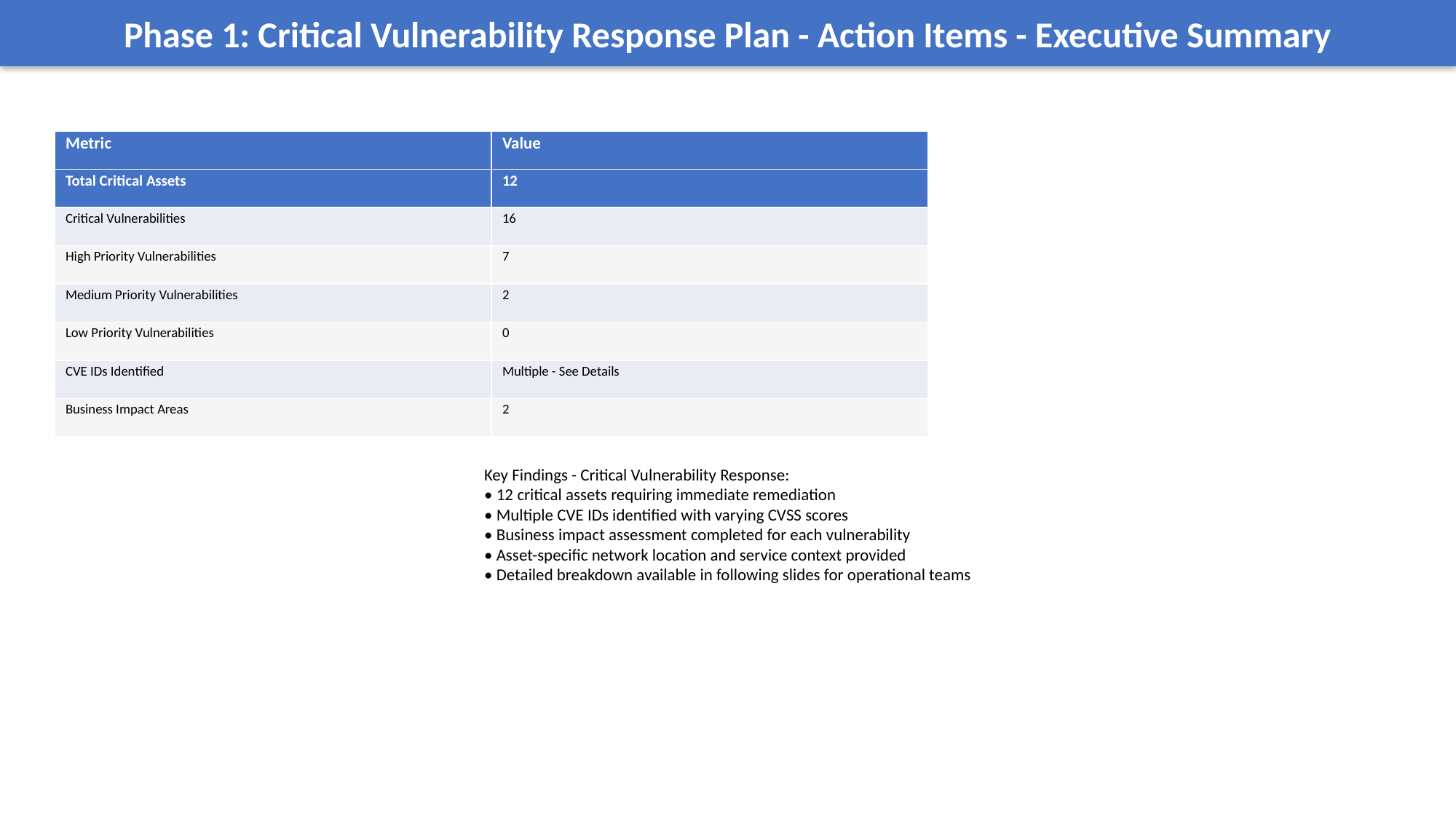

Phase 1: Critical Vulnerability Response Plan - Action Items - Executive Summary
| Metric | Value |
| --- | --- |
| Total Critical Assets | 12 |
| Critical Vulnerabilities | 16 |
| High Priority Vulnerabilities | 7 |
| Medium Priority Vulnerabilities | 2 |
| Low Priority Vulnerabilities | 0 |
| CVE IDs Identified | Multiple - See Details |
| Business Impact Areas | 2 |
Key Findings - Critical Vulnerability Response:
• 12 critical assets requiring immediate remediation
• Multiple CVE IDs identified with varying CVSS scores
• Business impact assessment completed for each vulnerability
• Asset-specific network location and service context provided
• Detailed breakdown available in following slides for operational teams